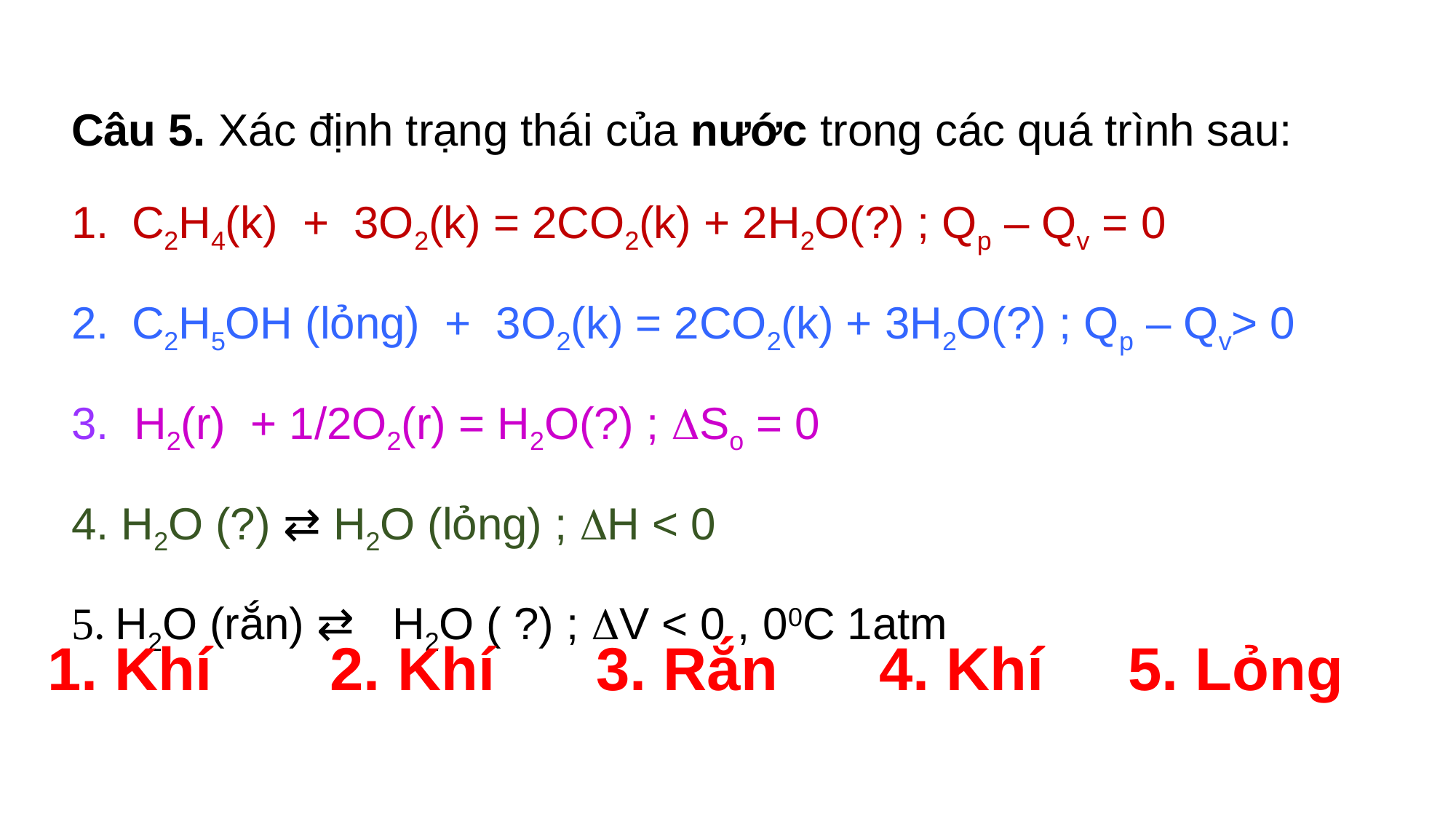

Câu 5. Xác định trạng thái của nước trong các quá trình sau:
C2H4(k)  +  3O2(k) = 2CO2(k) + 2H2O(?) ; Qp – Qv = 0
C2H5OH (lỏng)  +  3O2(k) = 2CO2(k) + 3H2O(?) ; Qp – Qv> 0
3.  H2(r)  + 1/2O2(r) = H2O(?) ; ΔSo = 0
4. H2O (?) ⇄ H2O (lỏng) ; ΔH < 0
5. H2O (rắn) ⇄   H2O ( ?) ; ΔV < 0 , 00C 1atm

1. Khí       2. Khí      3. Rắn      4. Khí     5. Lỏng